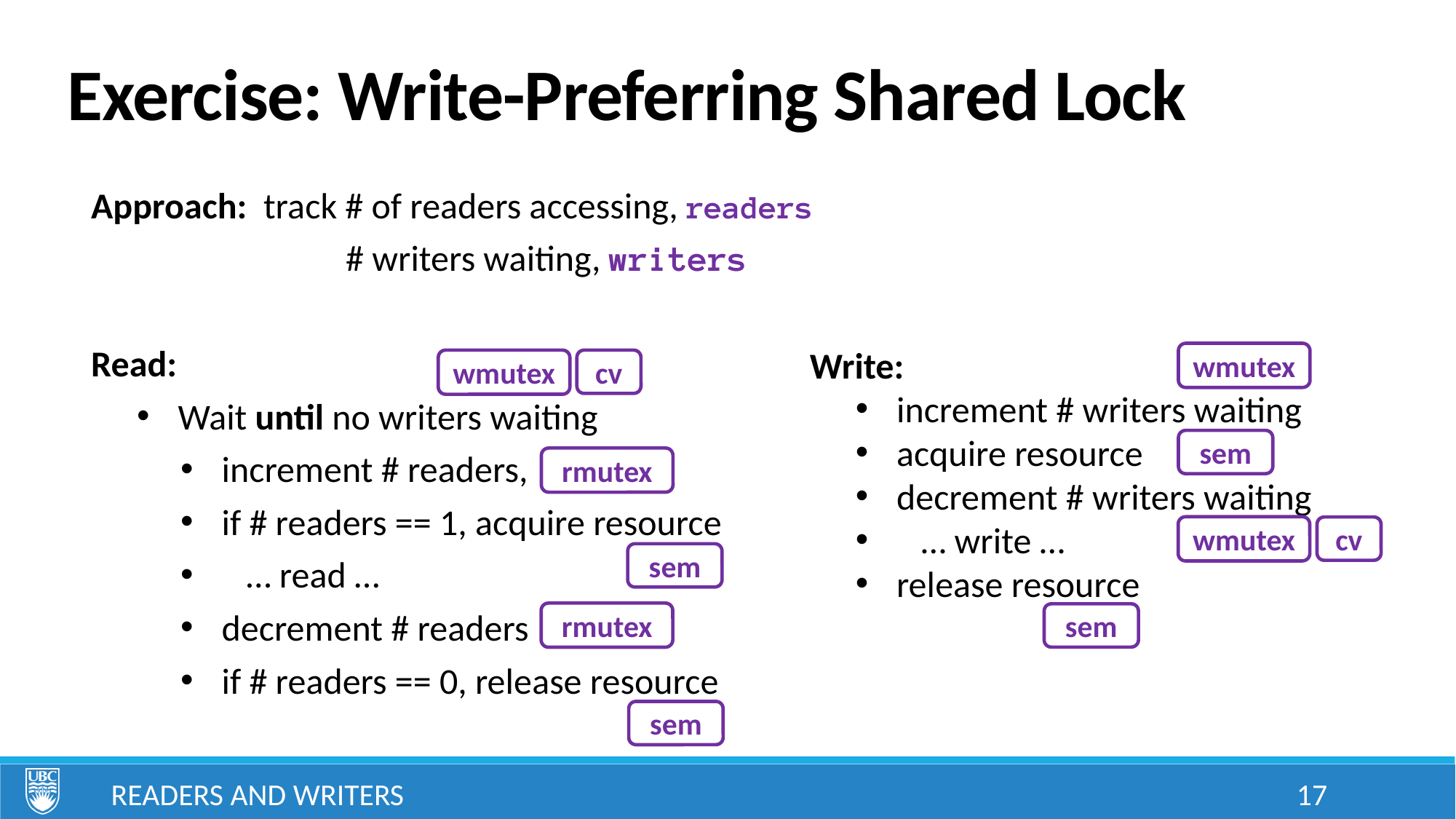

# Exercise: Write-Preferring Shared Lock
Approach:  track # of readers accessing, readers
		  # writers waiting, writers

Read:
Wait until no writers waiting
increment # readers,
if # readers == 1, acquire resource
   … read …
decrement # readers
if # readers == 0, release resource

Write:
increment # writers waiting
acquire resource
decrement # writers waiting
   … write …
release resource
wmutex
cv
wmutex
sem
rmutex
wmutex
cv
sem
rmutex
sem
sem
Readers and Writers
17